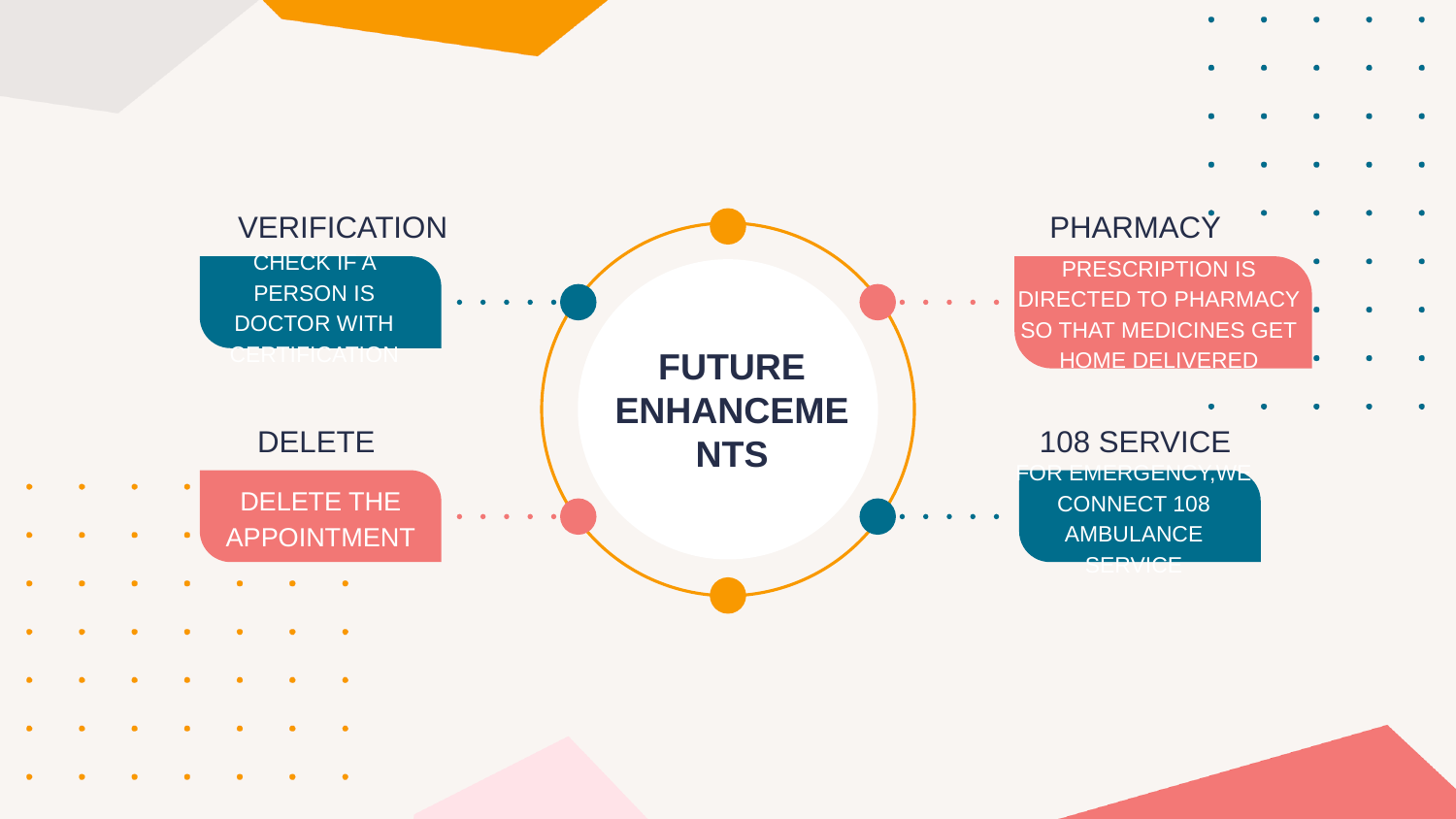

VERIFICATION
PHARMACY

CHECK IF A PERSON IS DOCTOR WITH CERTIFICATION
PRESCRIPTION IS DIRECTED TO PHARMACY SO THAT MEDICINES GET HOME DELIVERED

FUTURE ENHANCEMENTS
DELETE
108 SERVICE

DELETE THE APPOINTMENT
FOR EMERGENCY,WE CONNECT 108 AMBULANCE SERVICE